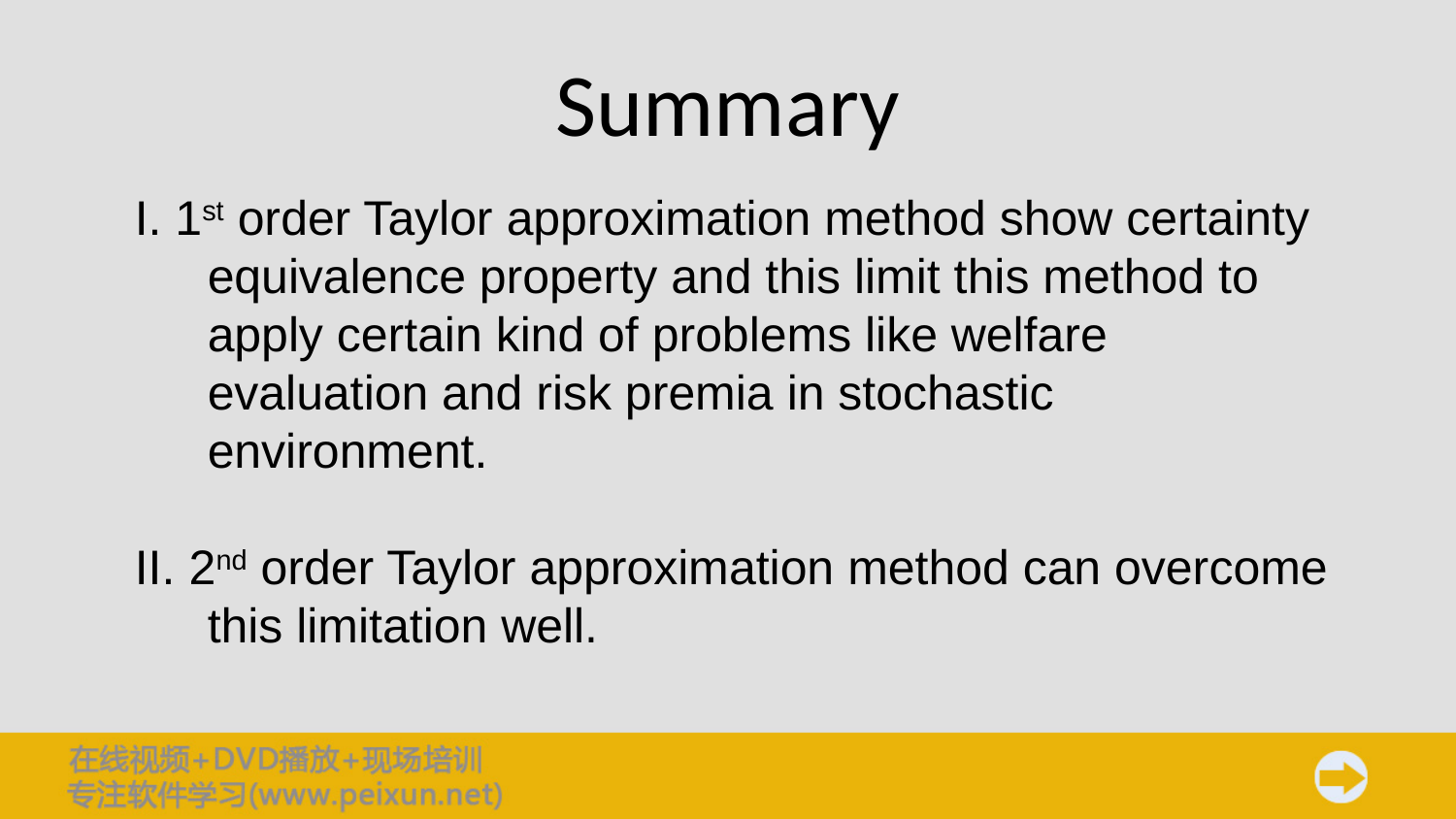

# Summary
I. 1st order Taylor approximation method show certainty equivalence property and this limit this method to apply certain kind of problems like welfare evaluation and risk premia in stochastic environment.

II. 2nd order Taylor approximation method can overcome this limitation well.